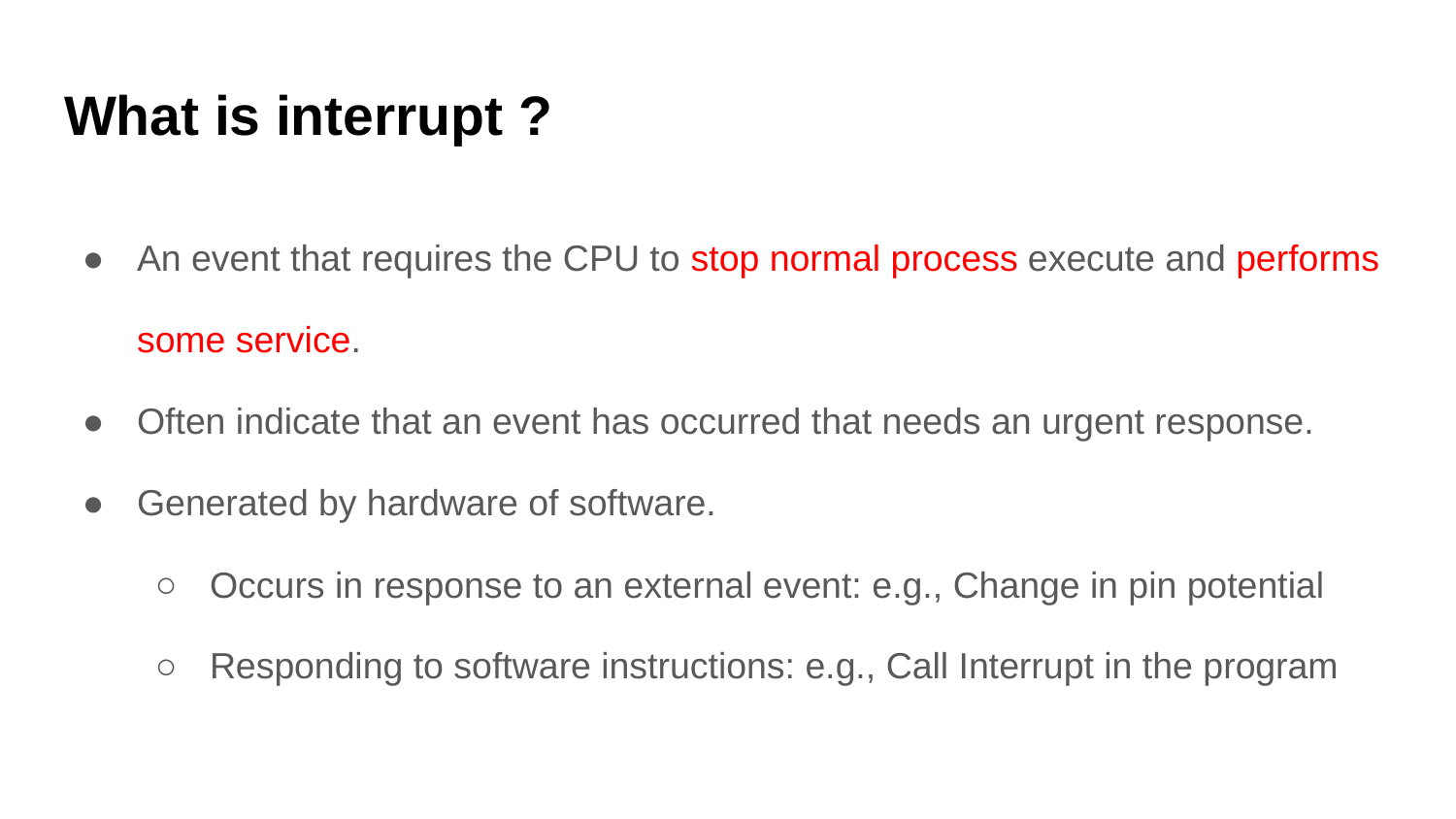

# What is interrupt ?
An event that requires the CPU to stop normal process execute and performs some service.
Often indicate that an event has occurred that needs an urgent response.
Generated by hardware of software.
Occurs in response to an external event: e.g., Change in pin potential
Responding to software instructions: e.g., Call Interrupt in the program